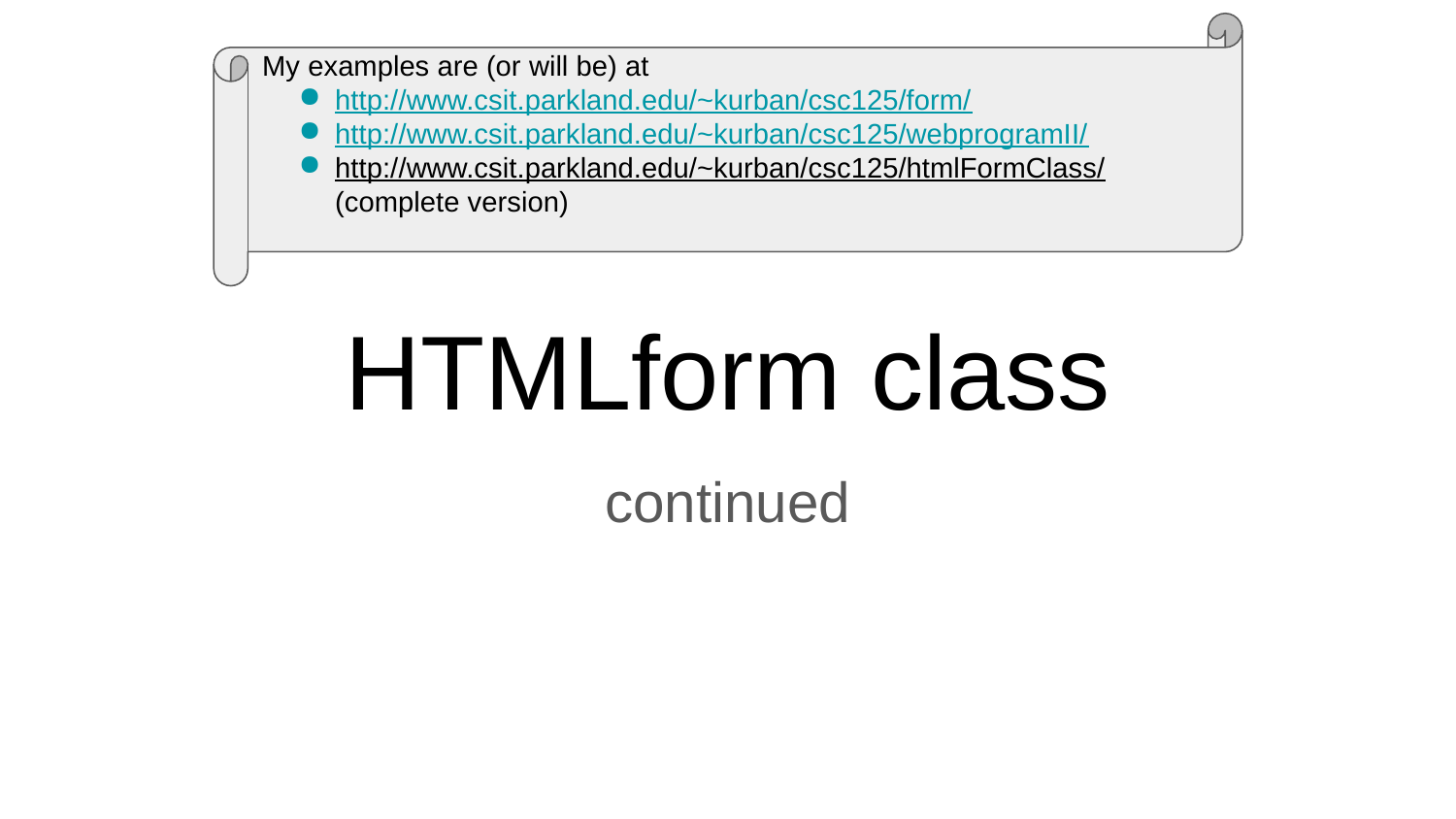

My examples are (or will be) at
http://www.csit.parkland.edu/~kurban/csc125/form/
http://www.csit.parkland.edu/~kurban/csc125/webprogramII/
http://www.csit.parkland.edu/~kurban/csc125/htmlFormClass/ (complete version)

# HTMLform class
continued